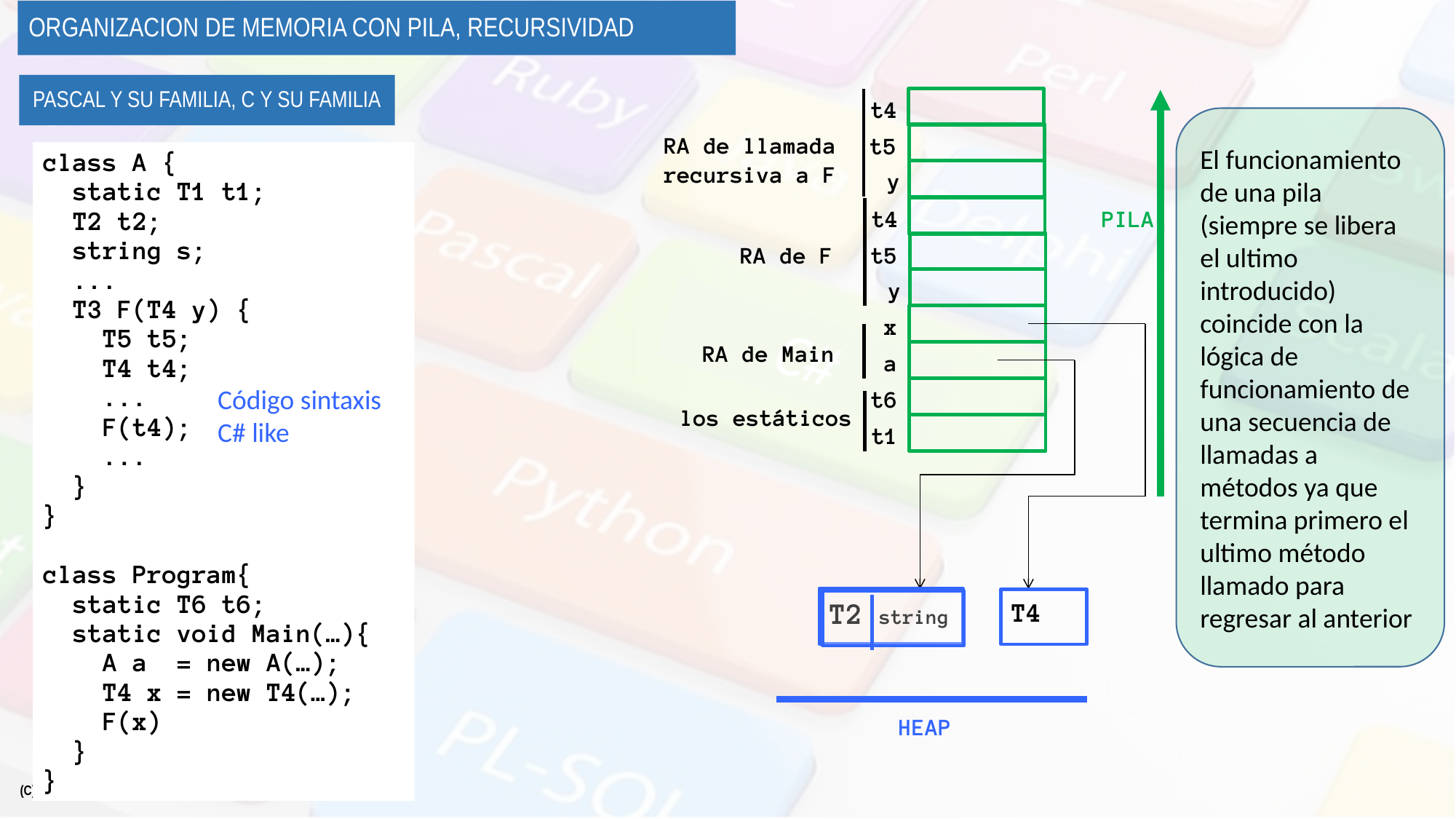

# Organizacion de memoria con pila, recursividad
Pascal y su familia, C y su familia

t4
El funcionamiento de una pila (siempre se libera el ultimo introducido) coincide con la lógica de funcionamiento de una secuencia de llamadas a métodos ya que termina primero el ultimo método llamado para regresar al anterior

RA de llamada recursiva a F
t5
class A {
  static T1 t1;
  T2 t2;
  string s;
  ...
  T3 F(T4 y) {
    T5 t5;
    T4 t4;
    ...
    F(t4);
    ...
  }
}

class Program{
  static T6 t6;
  static void Main(…){
    A a  = new A(…);
    T4 x = new T4(…);
    F(x)
  }
}
y

t4
PILA

RA de F
t5
y

x

RA de Main
a

Código sintaxis C# like
t6

los estáticos
t1

T2 string

T4
HEAP
22